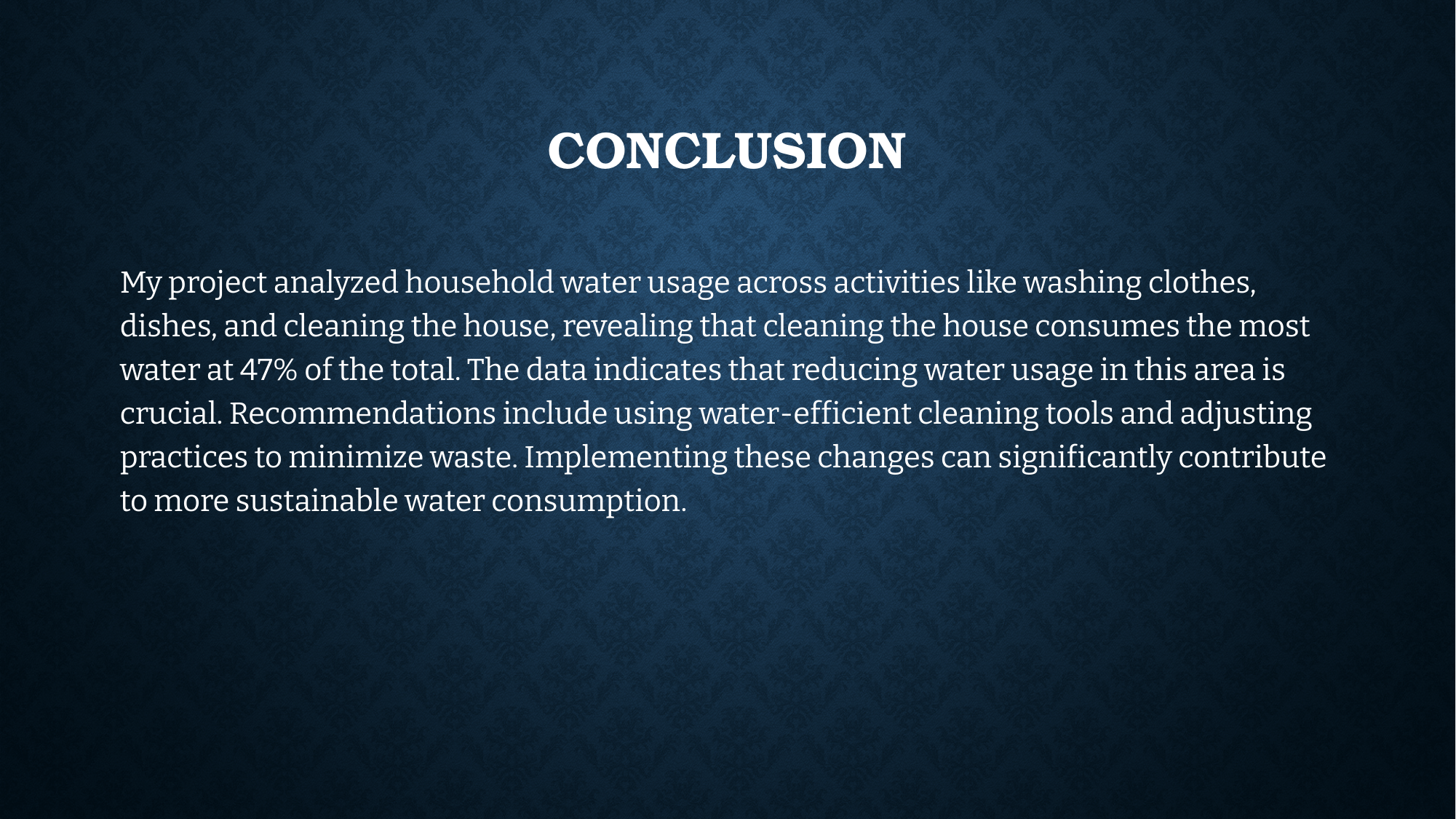

# Conclusion
My project analyzed household water usage across activities like washing clothes, dishes, and cleaning the house, revealing that cleaning the house consumes the most water at 47% of the total. The data indicates that reducing water usage in this area is crucial. Recommendations include using water-efficient cleaning tools and adjusting practices to minimize waste. Implementing these changes can significantly contribute to more sustainable water consumption.